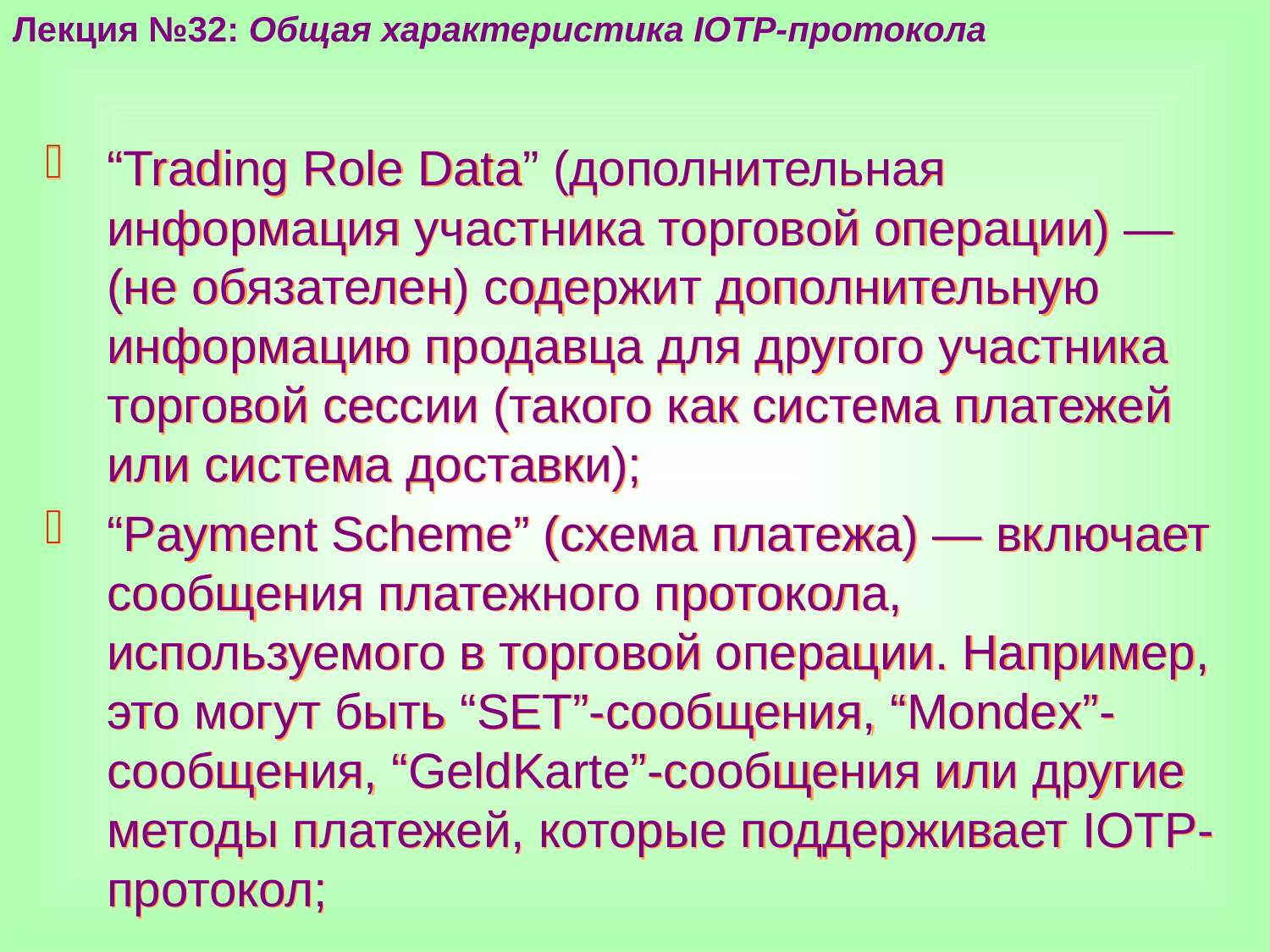

Лекция №32: Общая характеристика IOTP-протокола
“Trading Role Data” (дополнительная информация участника торговой операции) — (не обязателен) содержит дополнительную информацию продавца для другого участника торговой сессии (такого как система платежей или система доставки);
“Payment Scheme” (схема платежа) — включает сообщения платежного протокола, используемого в торговой операции. Например, это могут быть “SET”-сообщения, “Mondex”-сообщения, “GeldKarte”-сообщения или другие методы платежей, которые поддерживает IOTP-протокол;